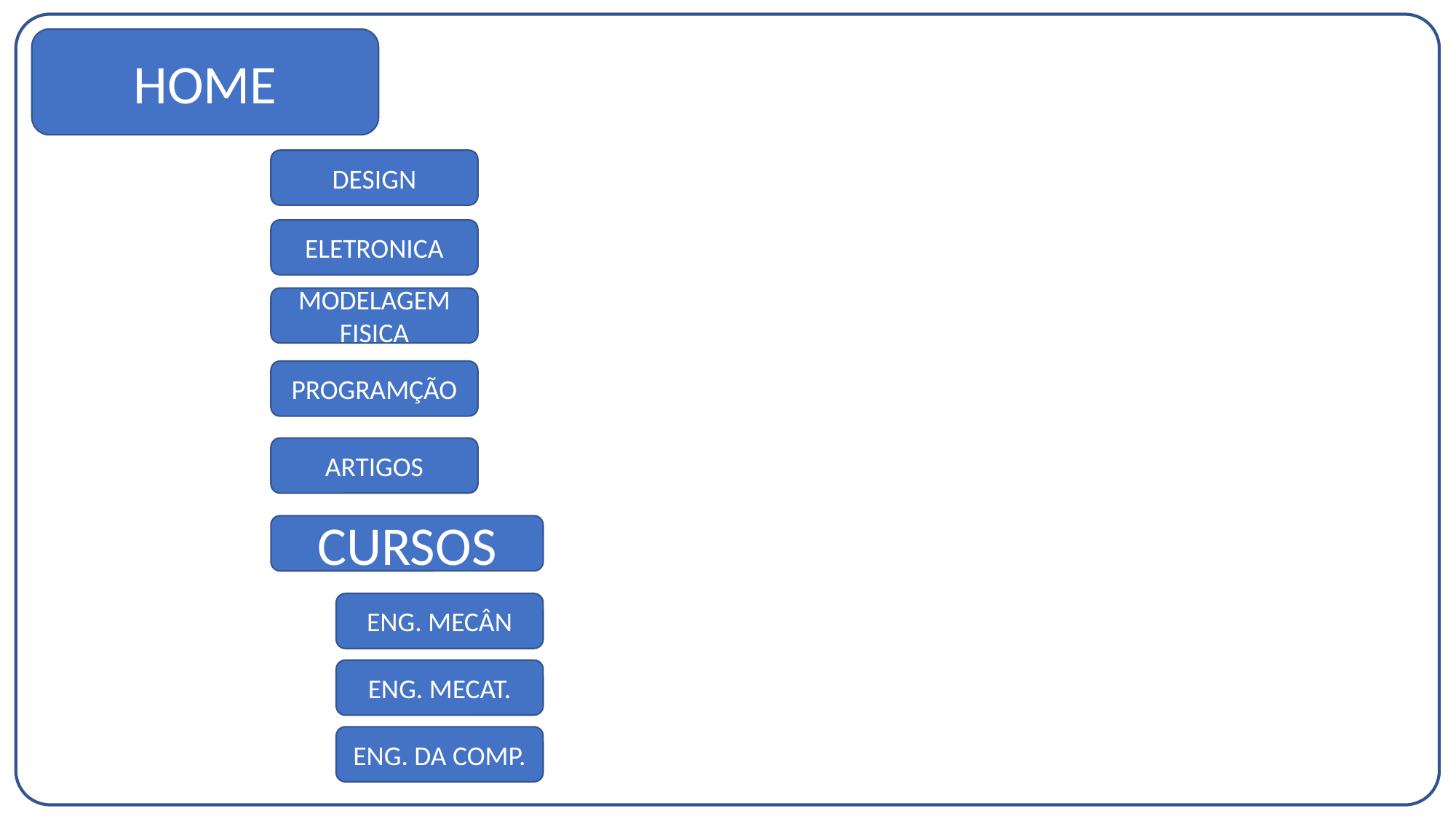

HOME
DESIGN
ELETRONICA
MODELAGEM FISICA
PROGRAMÇÃO
ARTIGOS
CURSOS
ENG. MECÂN
ENG. MECAT.
ENG. DA COMP.